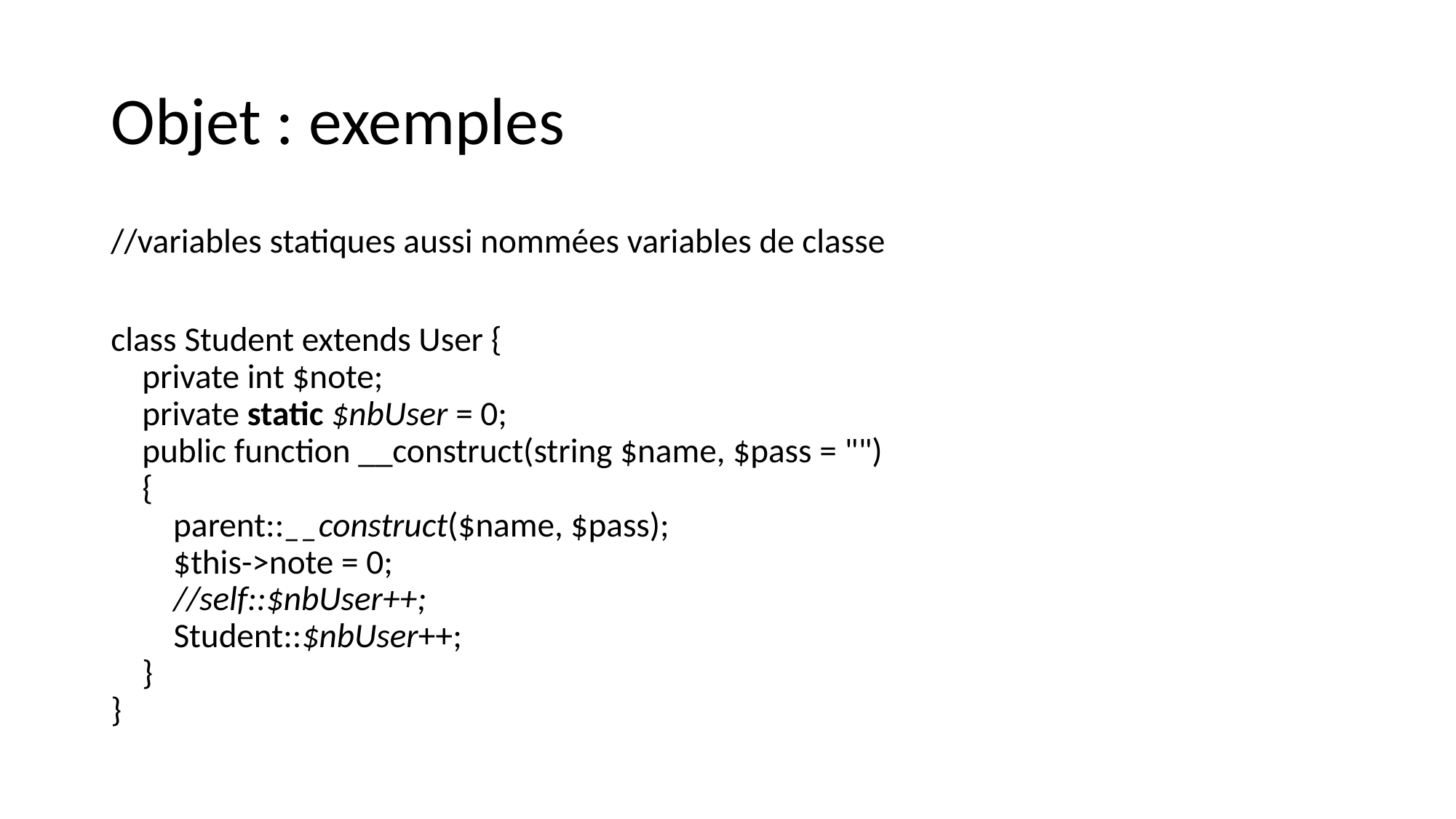

# Objet : exemples
//variables statiques aussi nommées variables de classe

class Student extends User {
    private int $note;
    private static $nbUser = 0;
    public function __construct(string $name, $pass = "")
    {
        parent::__construct($name, $pass);
        $this->note = 0;
        //self::$nbUser++;
        Student::$nbUser++;
    }
}